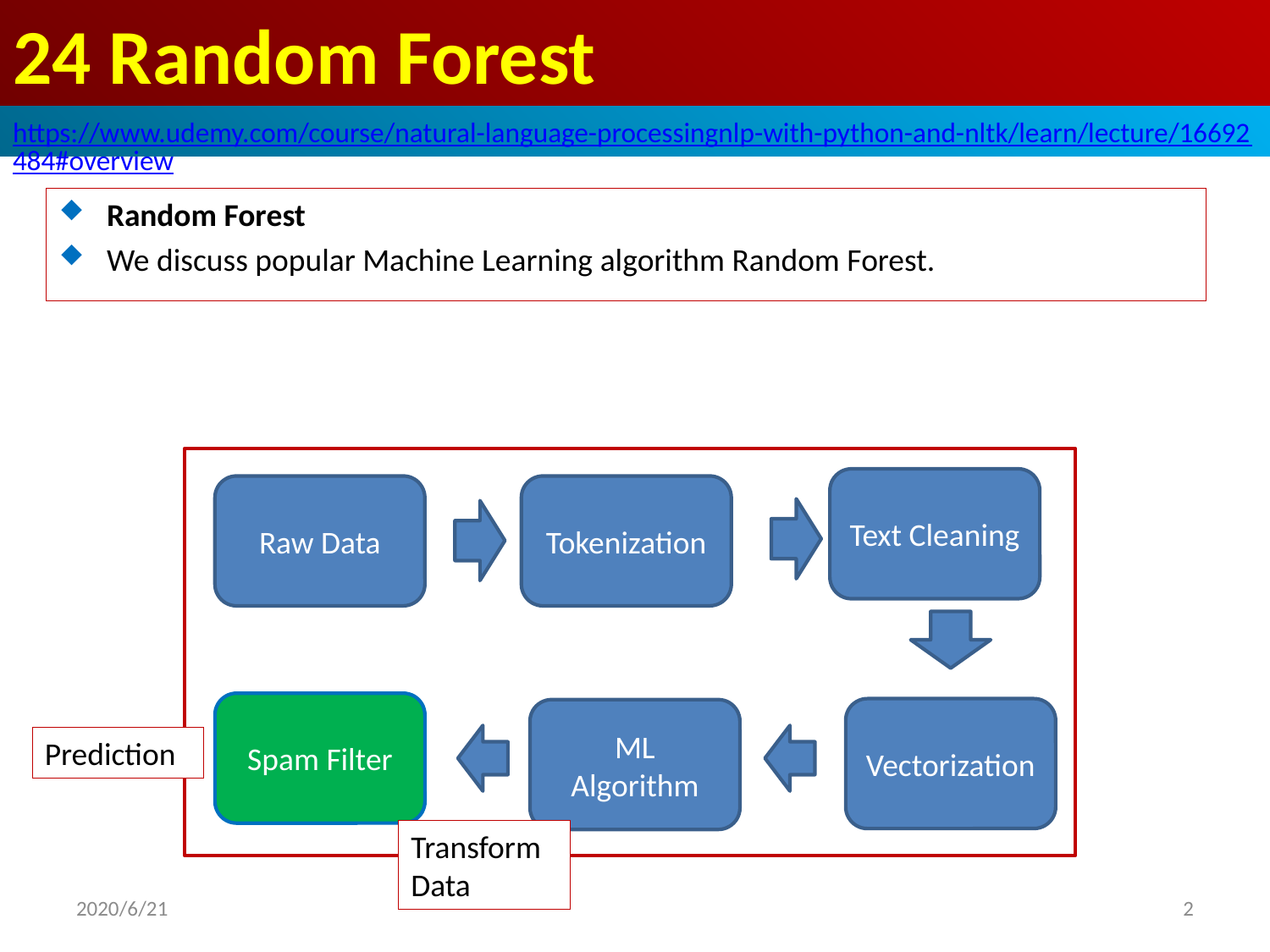

# 24 Random Forest
https://www.udemy.com/course/natural-language-processingnlp-with-python-and-nltk/learn/lecture/16692484#overview
Random Forest
We discuss popular Machine Learning algorithm Random Forest.

Text Cleaning
Raw Data
Tokenization

Spam Filter
Vectorization
ML Algorithm

Prediction
Transform Data
2020/6/21
2